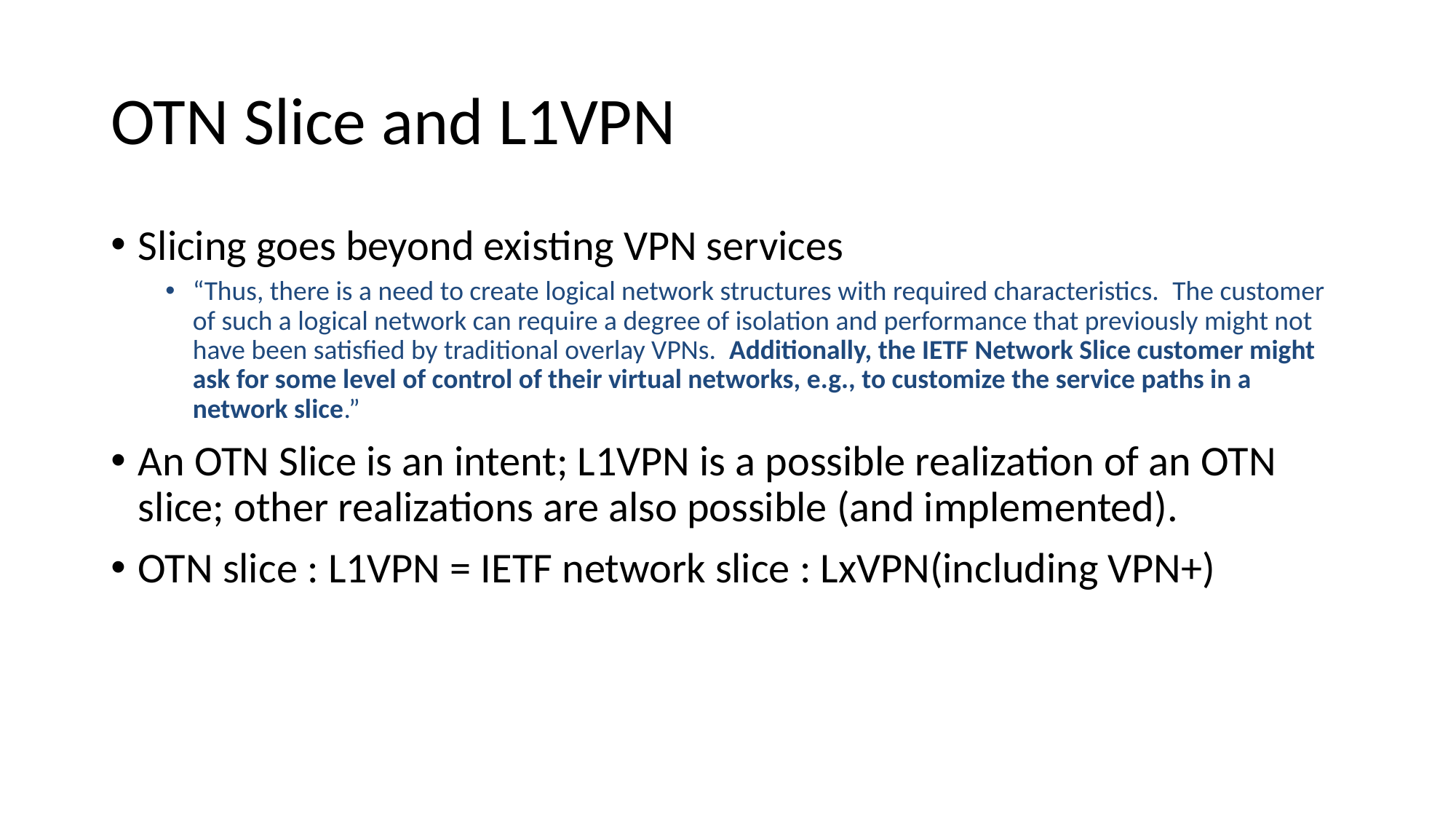

# OTN Slice and L1VPN
Slicing goes beyond existing VPN services
“Thus, there is a need to create logical network structures with required characteristics.  The customer of such a logical network can require a degree of isolation and performance that previously might not have been satisfied by traditional overlay VPNs.  Additionally, the IETF Network Slice customer might ask for some level of control of their virtual networks, e.g., to customize the service paths in a network slice.”
An OTN Slice is an intent; L1VPN is a possible realization of an OTN slice; other realizations are also possible (and implemented).
OTN slice : L1VPN = IETF network slice : LxVPN(including VPN+)